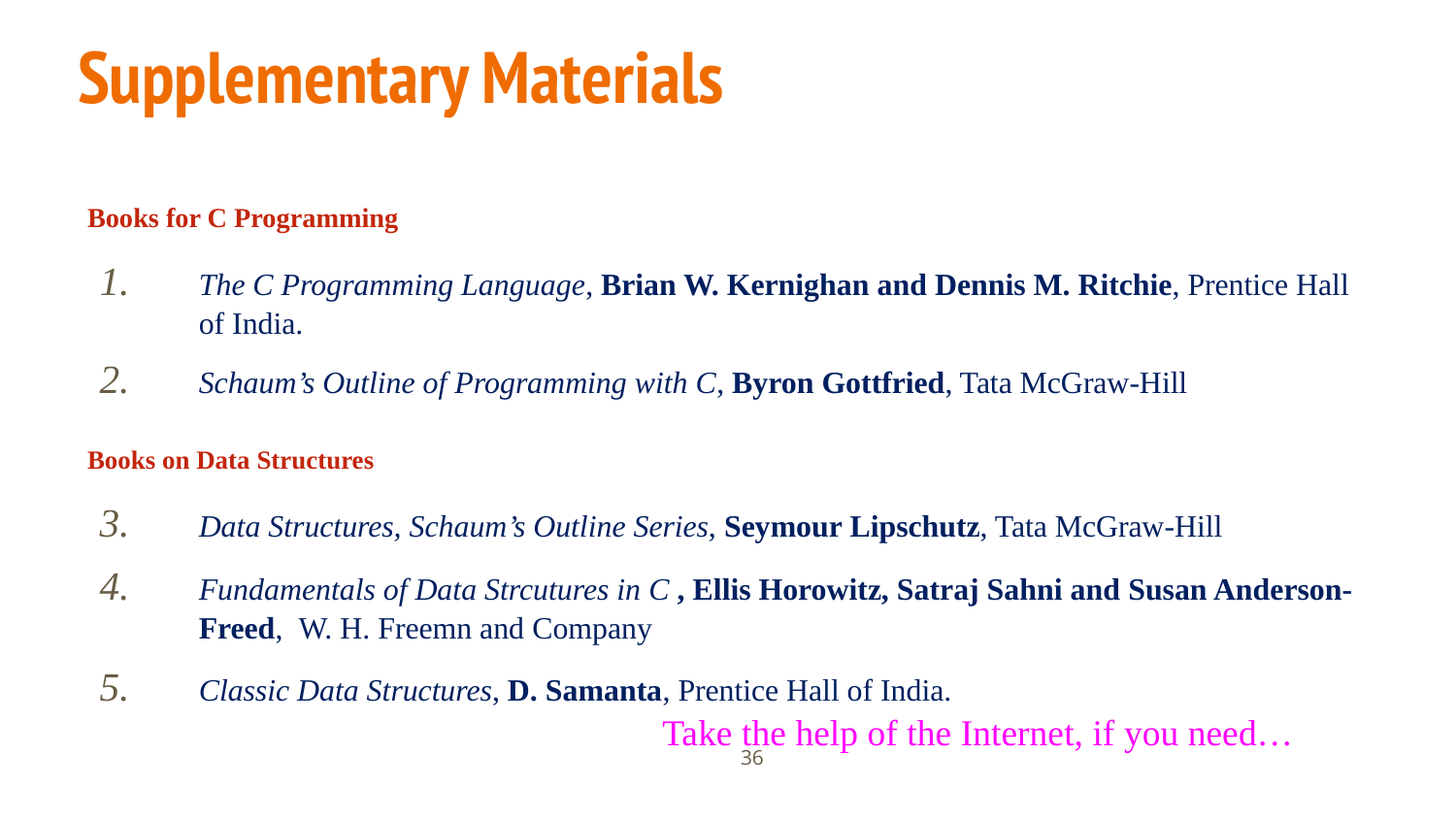

# Supplementary Materials
Books for C Programming

The C Programming Language, Brian W. Kernighan and Dennis M. Ritchie, Prentice Hall of India.

Schaum’s Outline of Programming with C, Byron Gottfried, Tata McGraw-Hill

Books on Data Structures

Data Structures, Schaum’s Outline Series, Seymour Lipschutz, Tata McGraw-Hill

Fundamentals of Data Strcutures in C , Ellis Horowitz, Satraj Sahni and Susan Anderson-Freed,  W. H. Freemn and Company

Classic Data Structures, D. Samanta, Prentice Hall of India.
Take the help of the Internet, if you need…
36